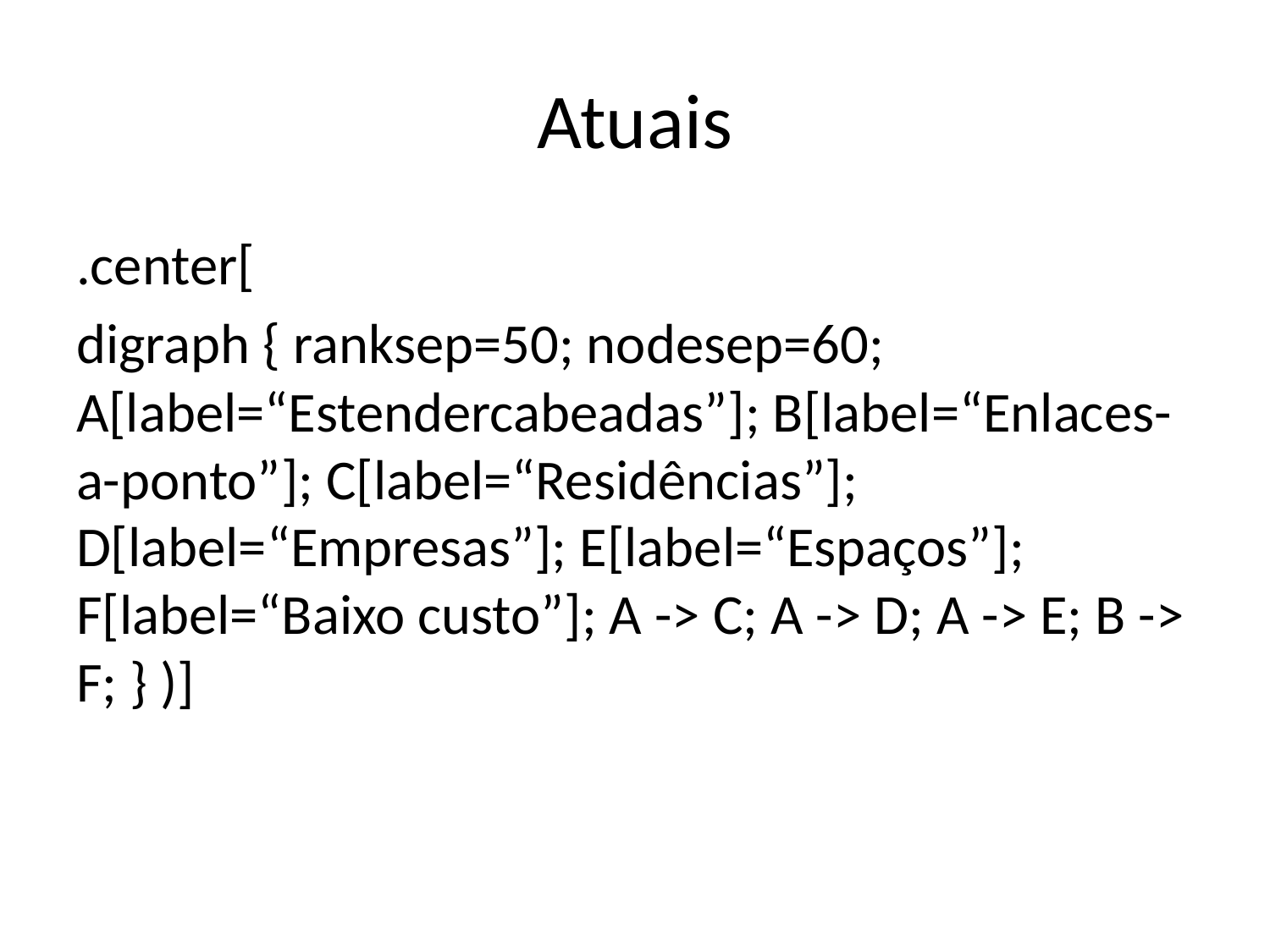

# Atuais
.center[
digraph { ranksep=50; nodesep=60; A[label=“Estendercabeadas”]; B[label=“Enlaces-a-ponto”]; C[label=“Residências”]; D[label=“Empresas”]; E[label=“Espaços”]; F[label=“Baixo custo”]; A -> C; A -> D; A -> E; B -> F; } )]